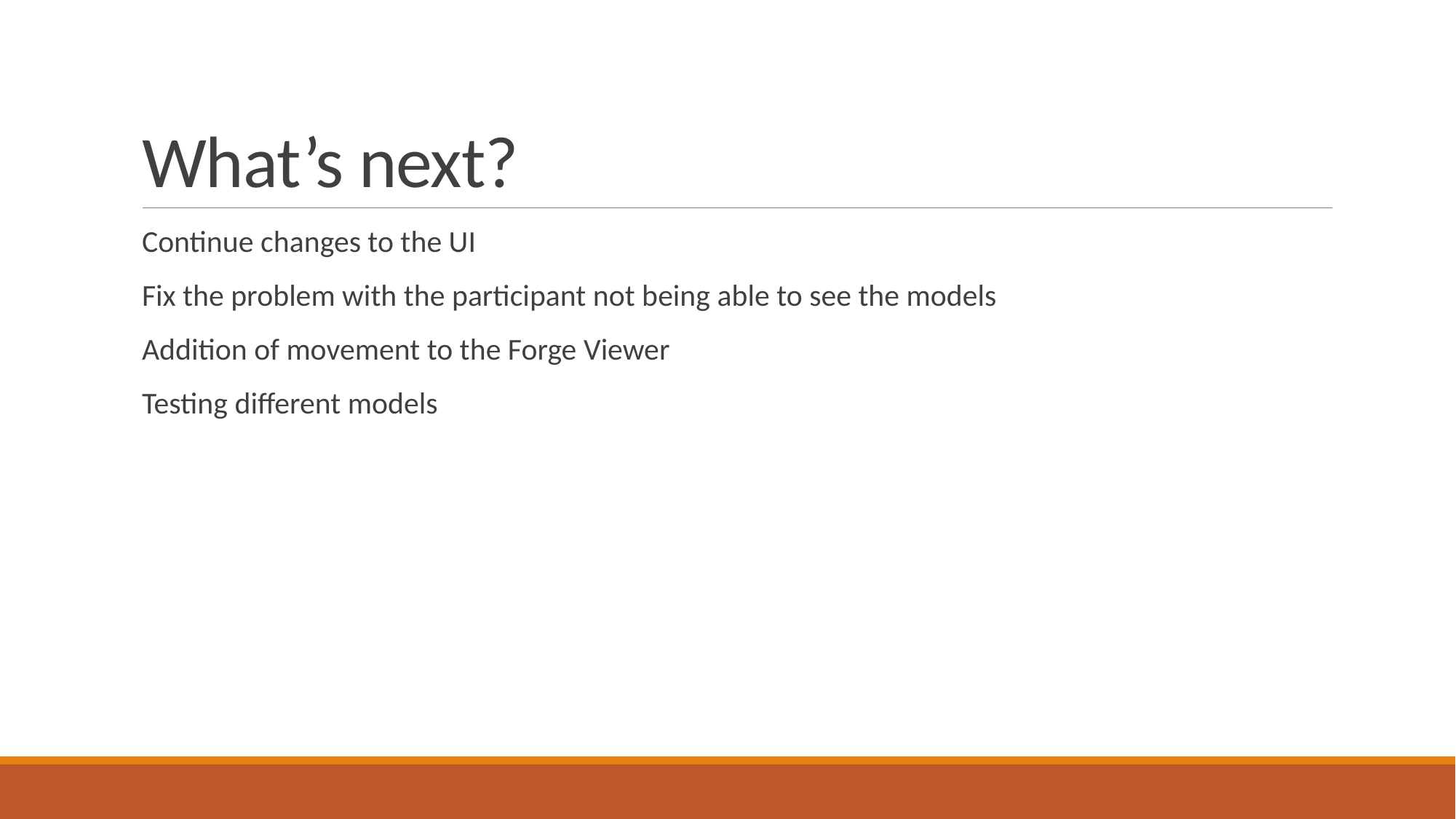

# What’s next?
Continue changes to the UI
Fix the problem with the participant not being able to see the models
Addition of movement to the Forge Viewer
Testing different models